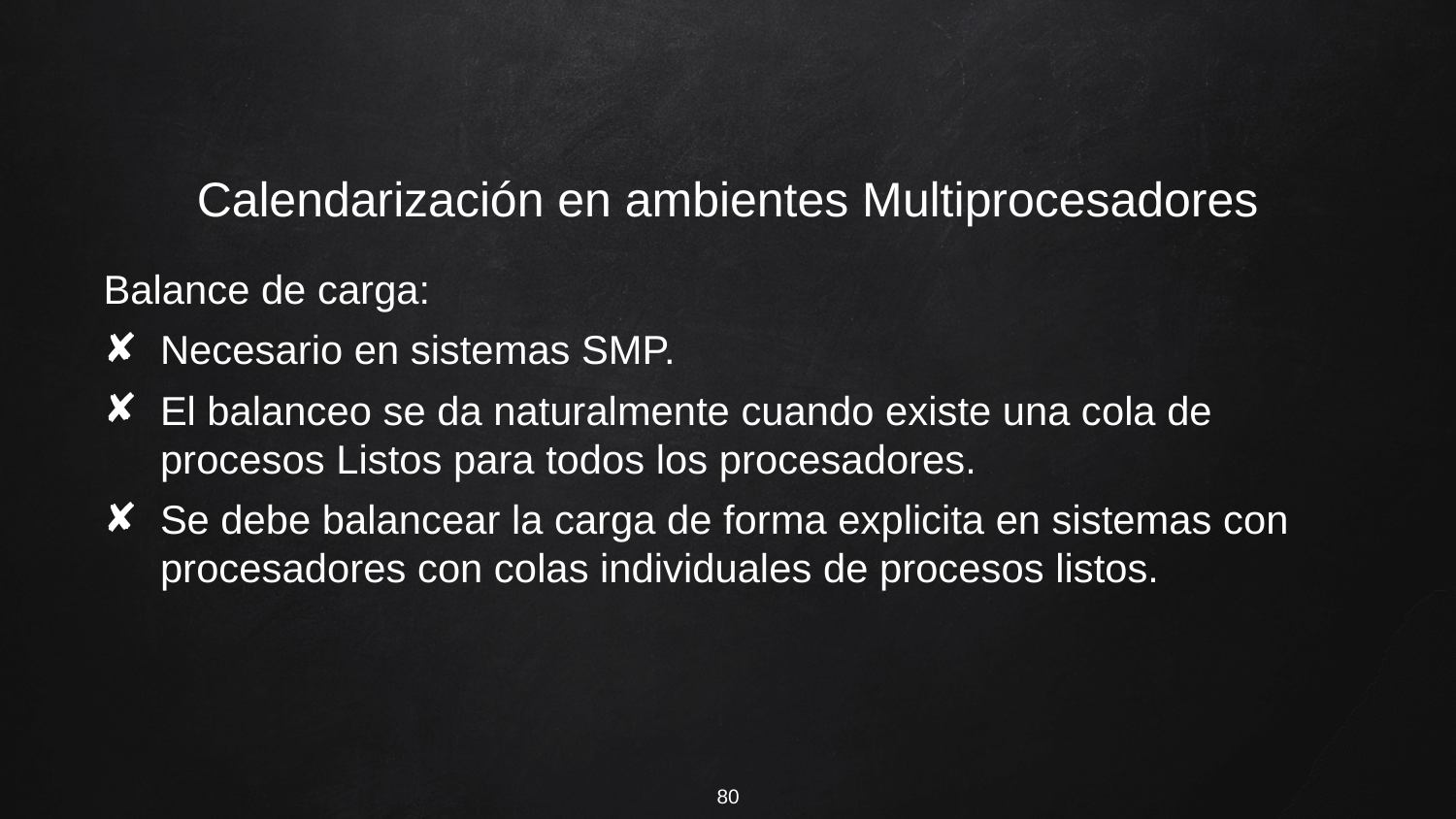

# Calendarización en ambientes Multiprocesadores
Balance de carga:
Necesario en sistemas SMP.
El balanceo se da naturalmente cuando existe una cola de procesos Listos para todos los procesadores.
Se debe balancear la carga de forma explicita en sistemas con procesadores con colas individuales de procesos listos.
80